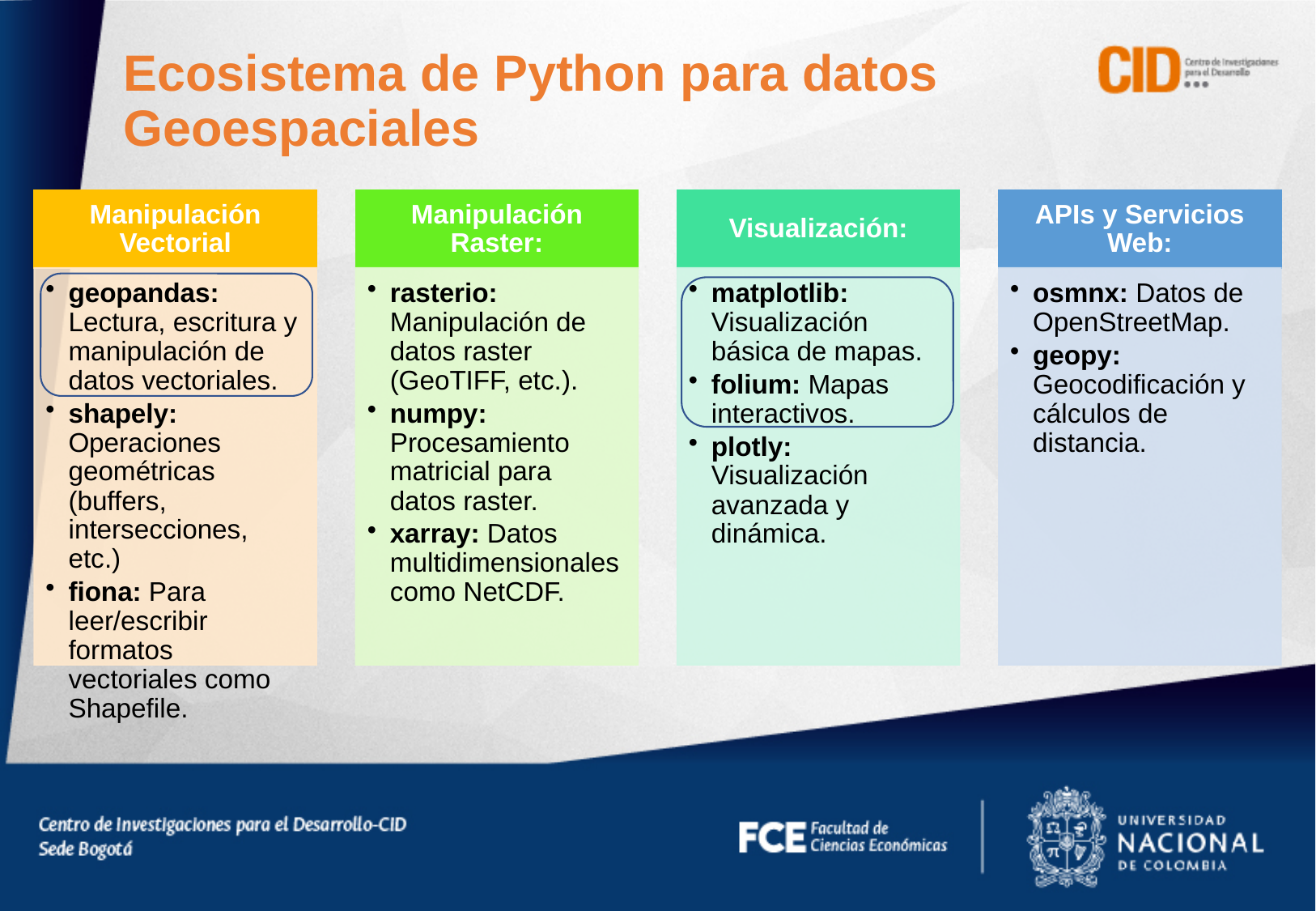

Ecosistema de Python para datos Geoespaciales
Manipulación Vectorial
geopandas: Lectura, escritura y manipulación de datos vectoriales.
shapely: Operaciones geométricas (buffers, intersecciones, etc.)
fiona: Para leer/escribir formatos vectoriales como Shapefile.
Manipulación Raster:
rasterio: Manipulación de datos raster (GeoTIFF, etc.).
numpy: Procesamiento matricial para datos raster.
xarray: Datos multidimensionales como NetCDF.
Visualización:
matplotlib: Visualización básica de mapas.
folium: Mapas interactivos.
plotly: Visualización avanzada y dinámica.
APIs y Servicios Web:
osmnx: Datos de OpenStreetMap.
geopy: Geocodificación y cálculos de distancia.